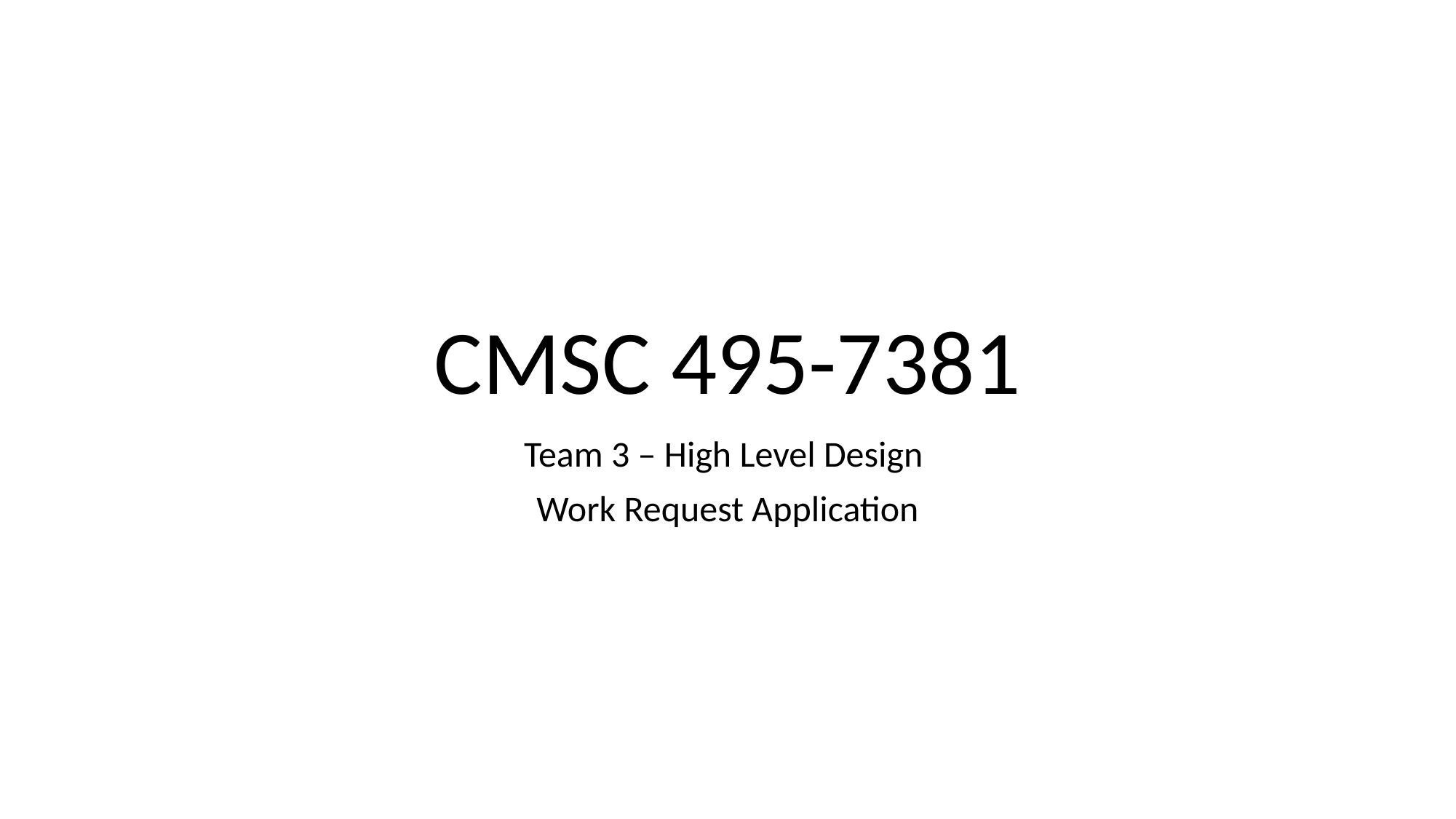

# CMSC 495-7381
Team 3 – High Level Design
Work Request Application